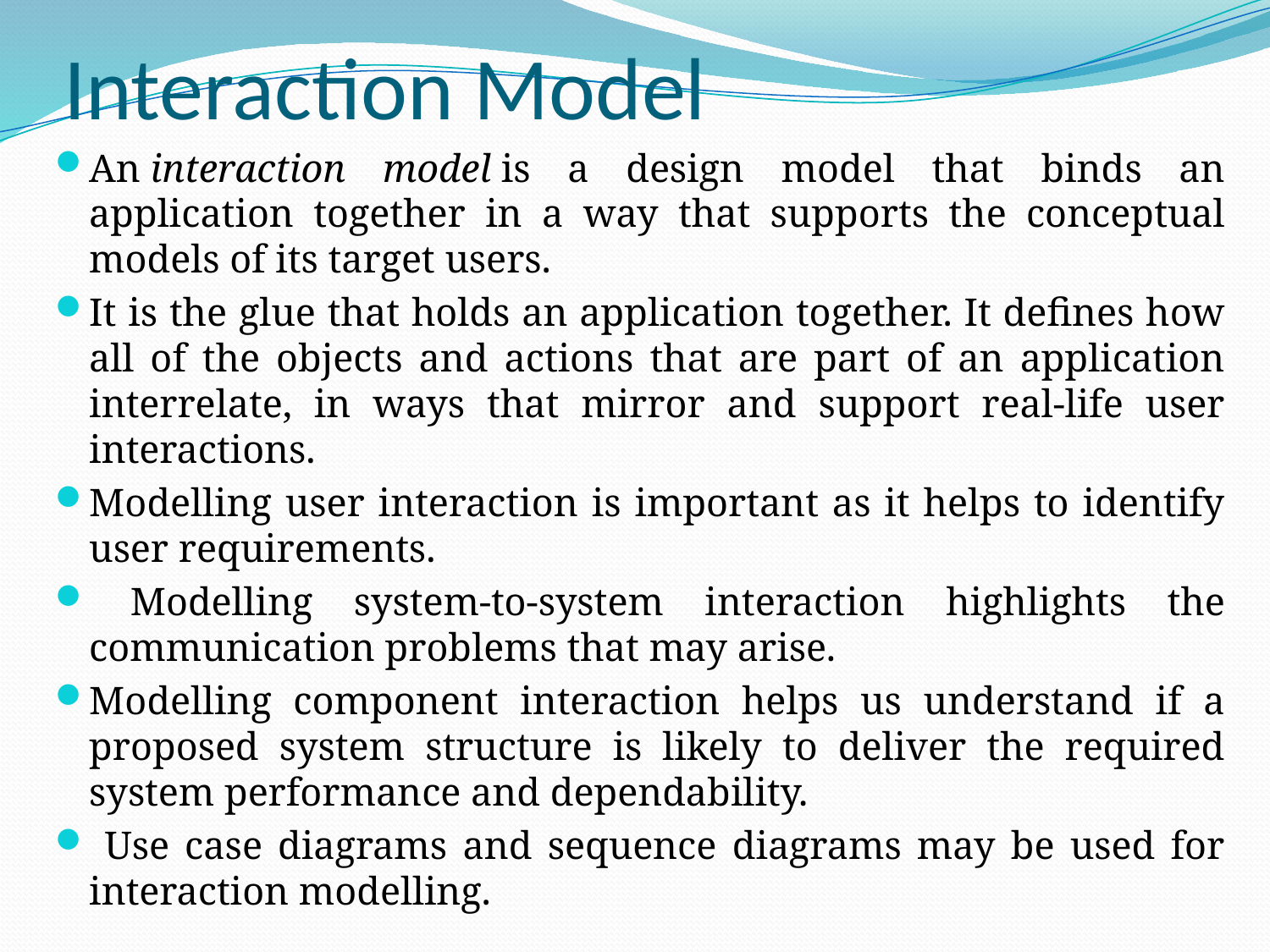

# Interaction Model
An interaction model is a design model that binds an application together in a way that supports the conceptual models of its target users.
It is the glue that holds an application together. It defines how all of the objects and actions that are part of an application interrelate, in ways that mirror and support real-life user interactions.
Modelling user interaction is important as it helps to identify user requirements.
 Modelling system-to-system interaction highlights the communication problems that may arise.
Modelling component interaction helps us understand if a proposed system structure is likely to deliver the required system performance and dependability.
 Use case diagrams and sequence diagrams may be used for interaction modelling.